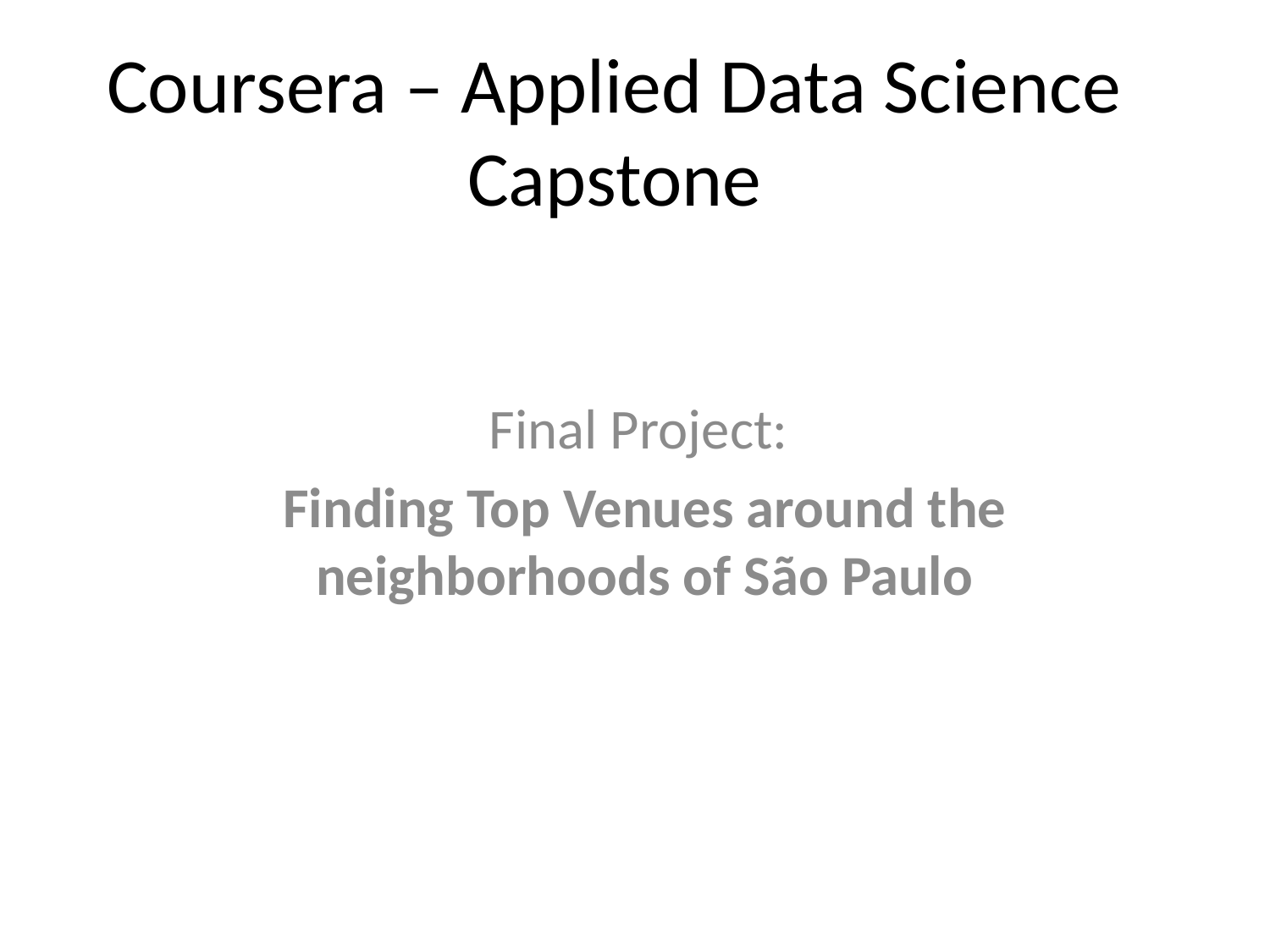

# Coursera – Applied Data Science Capstone
Final Project:
Finding Top Venues around the neighborhoods of São Paulo